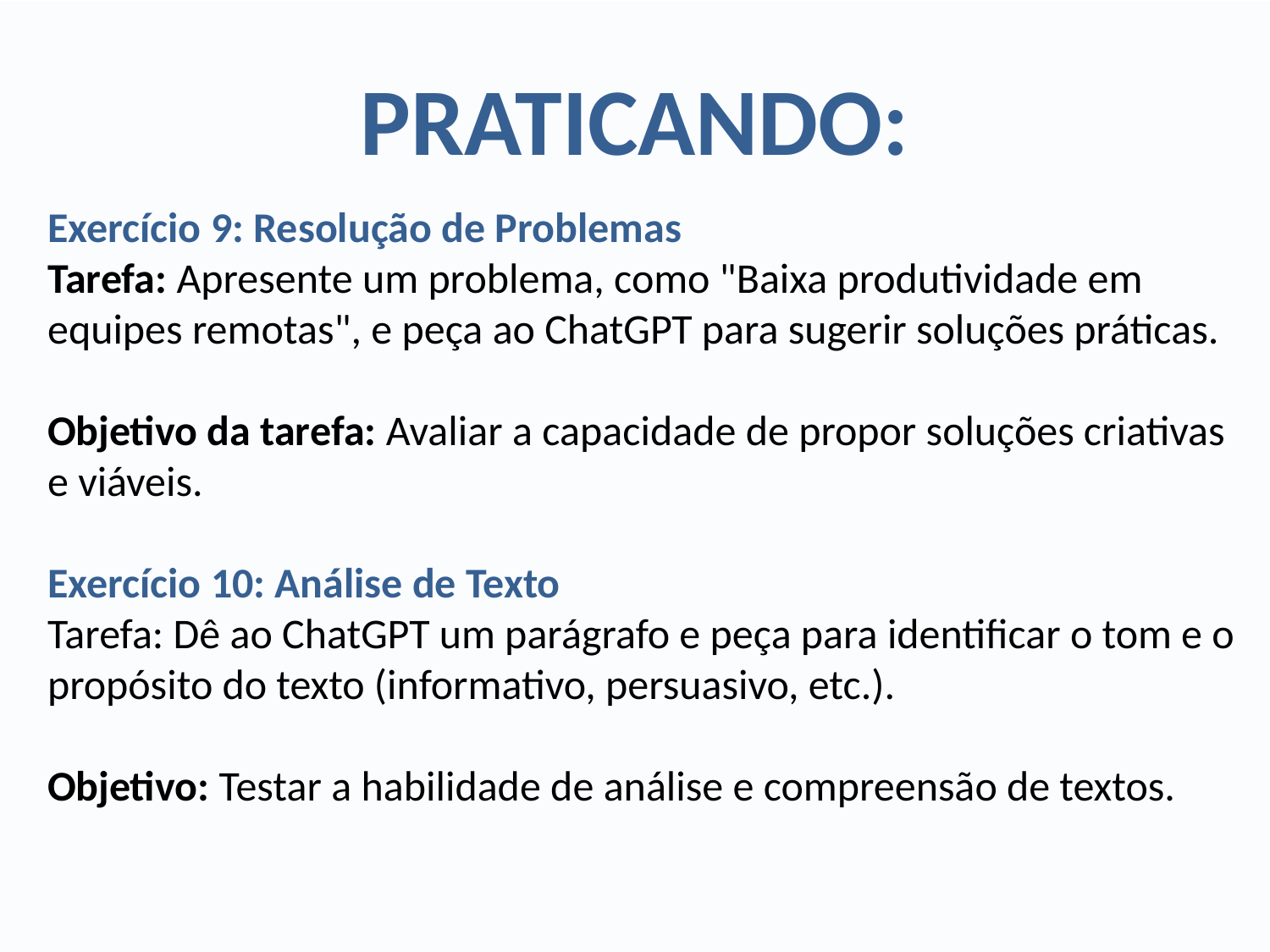

# PRATICANDO:
Exercício 9: Resolução de Problemas
Tarefa: Apresente um problema, como "Baixa produtividade em equipes remotas", e peça ao ChatGPT para sugerir soluções práticas.

Objetivo da tarefa: Avaliar a capacidade de propor soluções criativas e viáveis.

Exercício 10: Análise de Texto
Tarefa: Dê ao ChatGPT um parágrafo e peça para identificar o tom e o propósito do texto (informativo, persuasivo, etc.).

Objetivo: Testar a habilidade de análise e compreensão de textos.